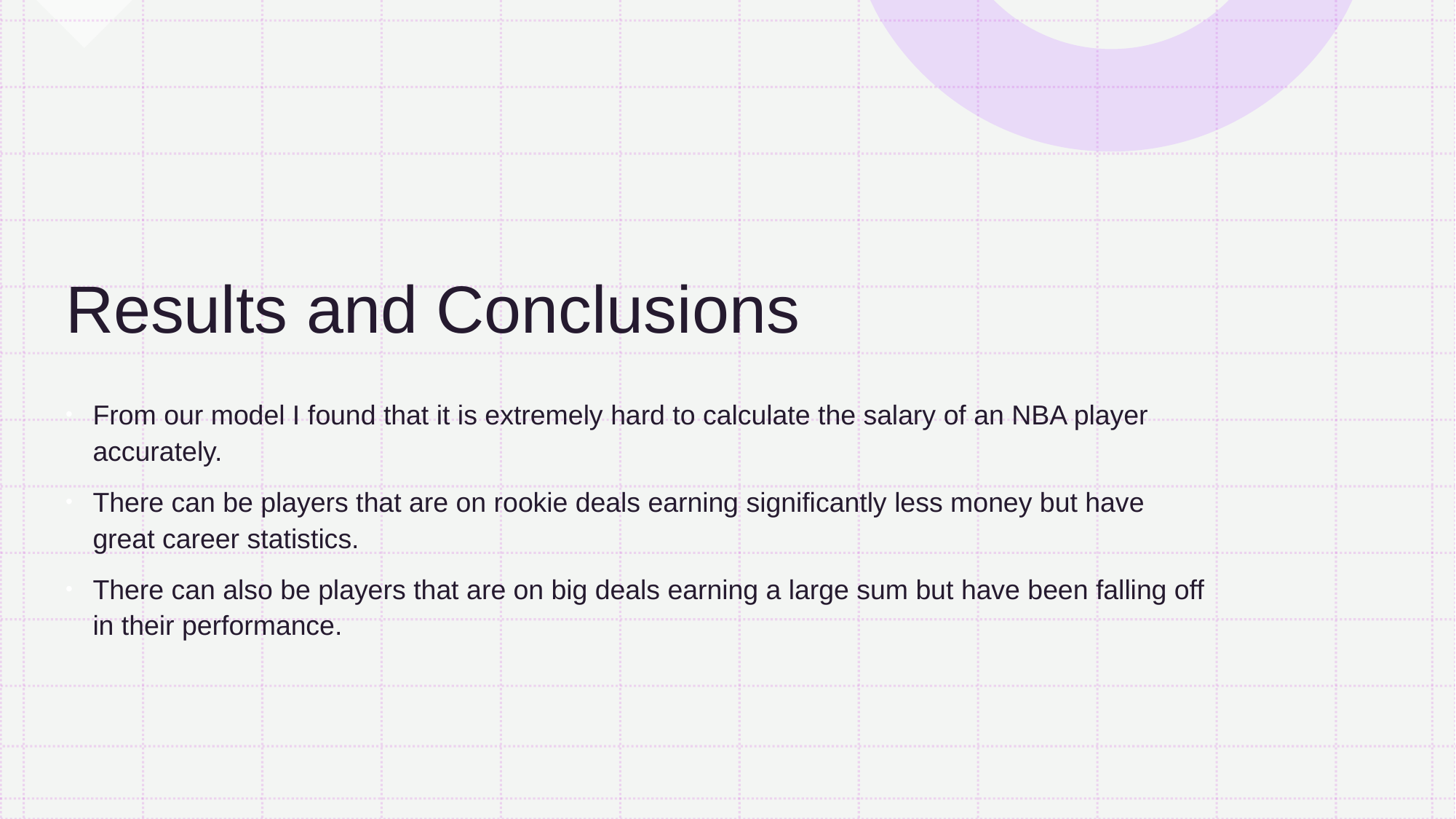

# Results and Conclusions
From our model I found that it is extremely hard to calculate the salary of an NBA player accurately.
There can be players that are on rookie deals earning significantly less money but have great career statistics.
There can also be players that are on big deals earning a large sum but have been falling off in their performance.